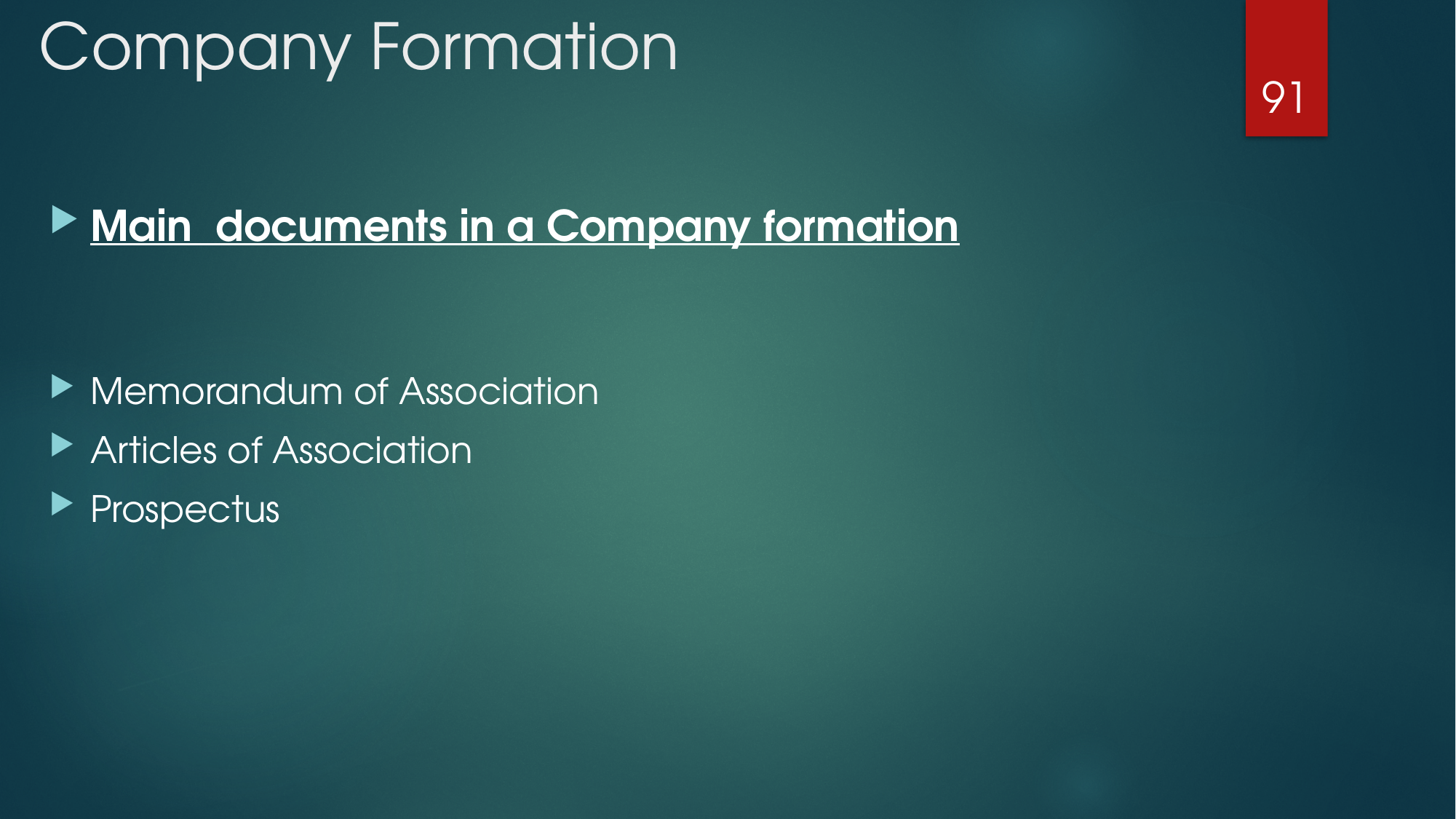

# Company Formation
91

Main  documents in a Company formation

Memorandum of Association
Articles of Association
Prospectus